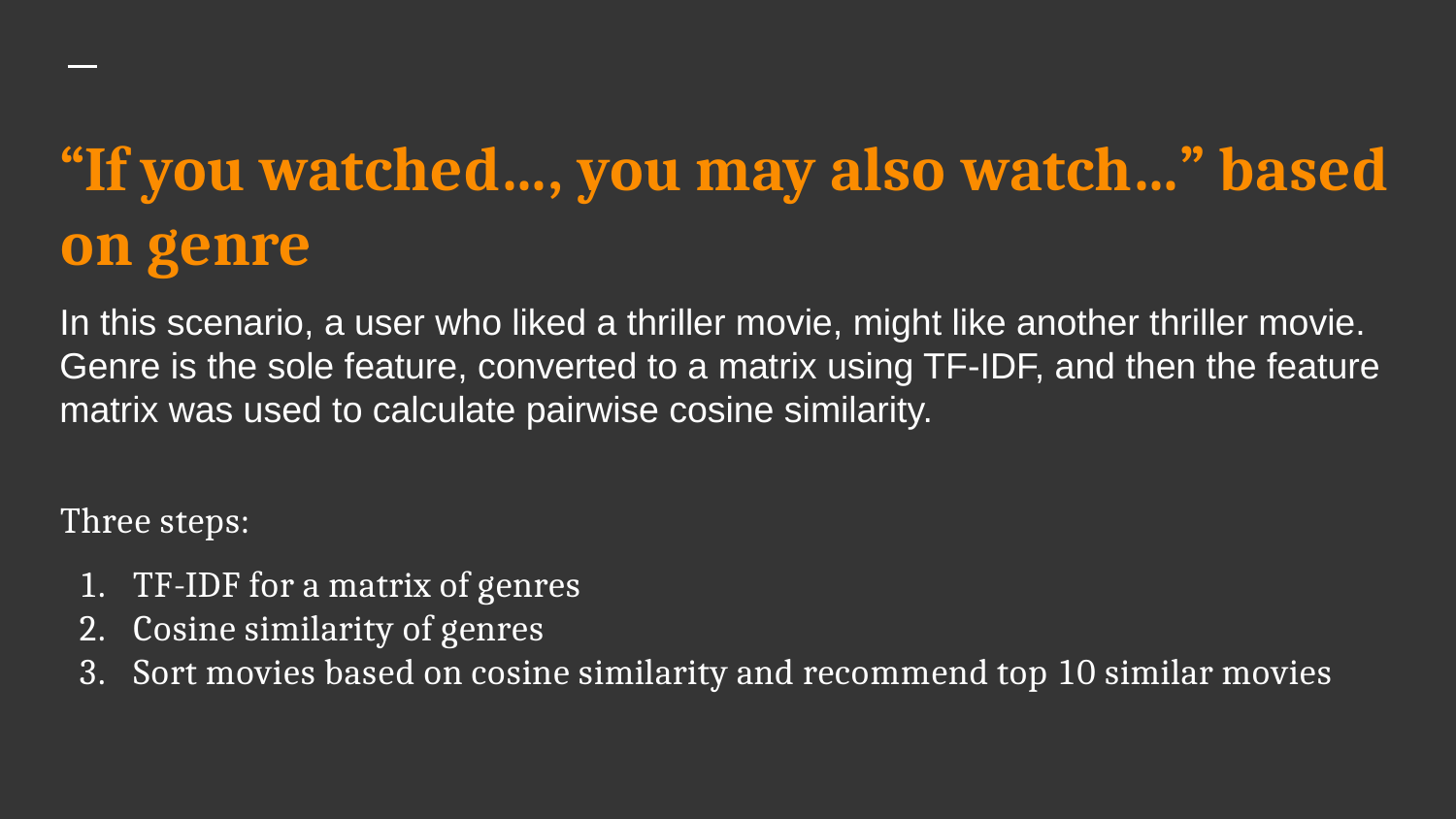

# “If you watched…, you may also watch…” based on genre
In this scenario, a user who liked a thriller movie, might like another thriller movie. Genre is the sole feature, converted to a matrix using TF-IDF, and then the feature matrix was used to calculate pairwise cosine similarity.

Three steps:
TF-IDF for a matrix of genres
Cosine similarity of genres
Sort movies based on cosine similarity and recommend top 10 similar movies